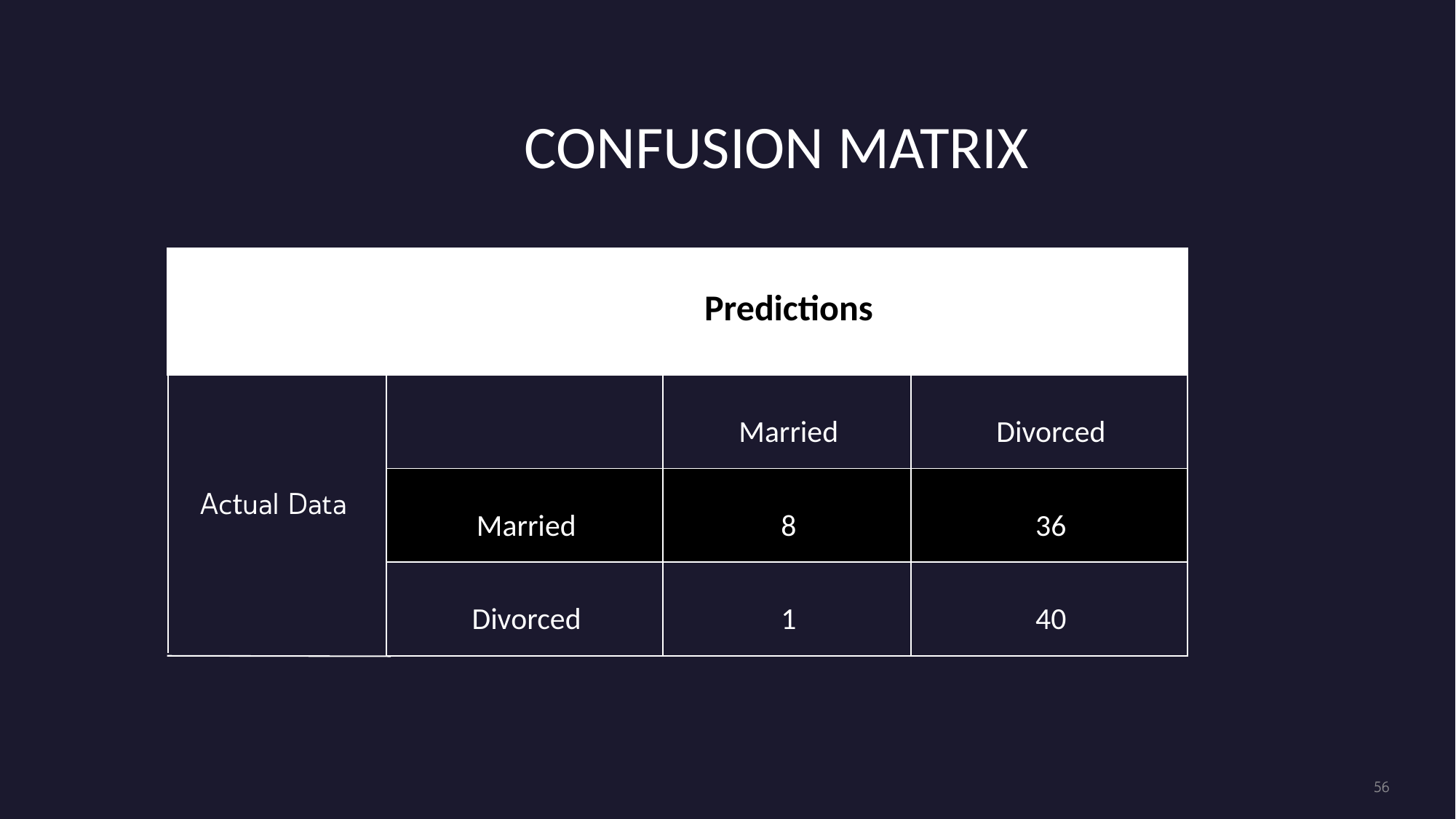

# CONFUSION MATRIX
|  | Predictions |  |  |
| --- | --- | --- | --- |
| Actual Data |  | Married | Divorced |
|  | Married | 8 | 36 |
|  | Divorced | 1 | 40 |
56